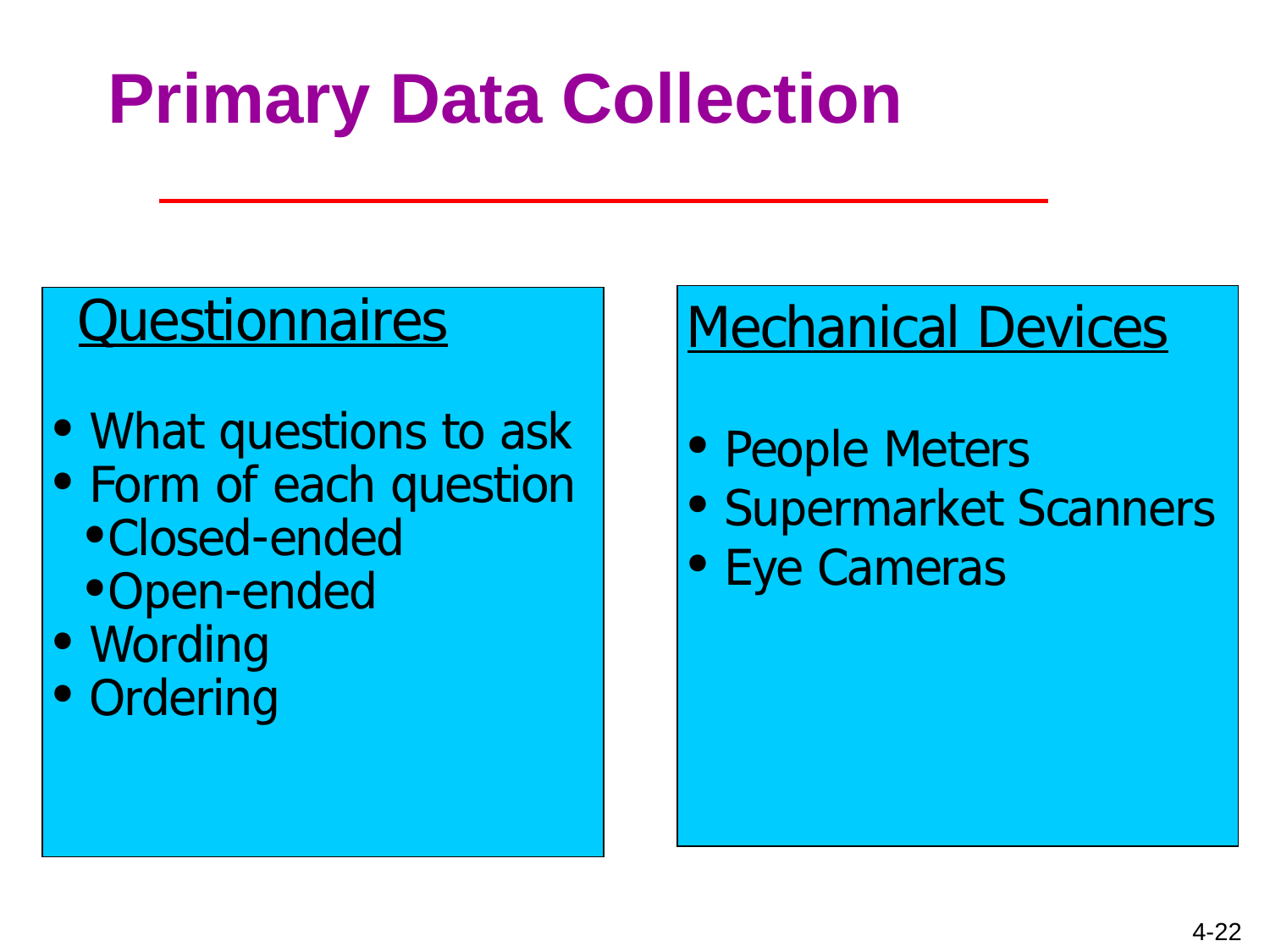

# Primary Data Collection
Research Instruments
Mechanical Devices

 People Meters
 Supermarket Scanners
 Eye Cameras

  Questionnaires

 What questions to ask
 Form of each question
Closed-ended
Open-ended
 Wording
 Ordering